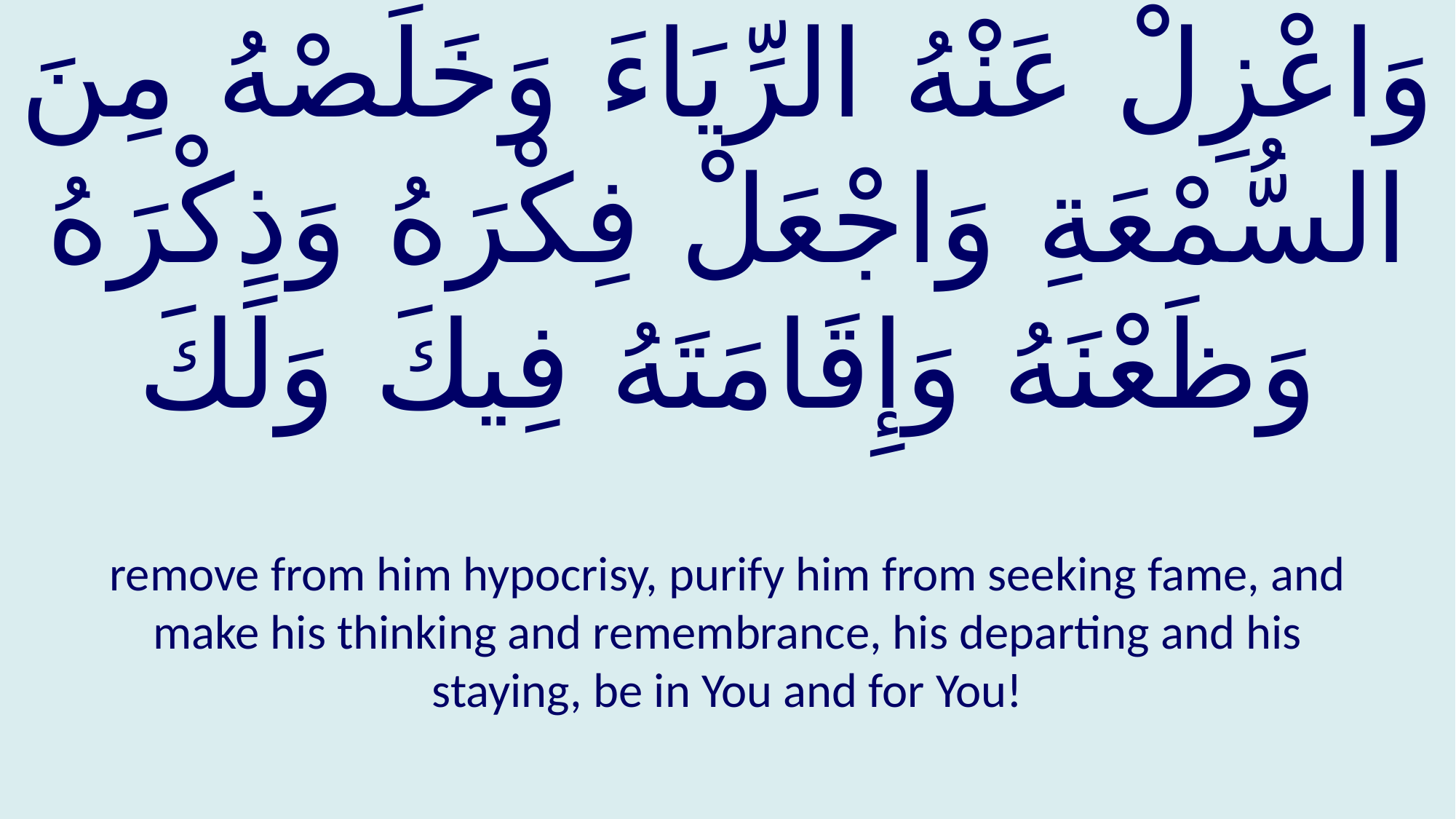

# وَاعْزِلْ عَنْهُ الرِّيَاءَ وَخَلِّصْهُ مِنَ السُّمْعَةِ وَاجْعَلْ فِكْرَهُ وَذِكْرَهُ وَظَعْنَهُ وَإِقَامَتَهُ فِيكَ وَلَكَ
remove from him hypocrisy, purify him from seeking fame, and make his thinking and remembrance, his departing and his staying, be in You and for You!